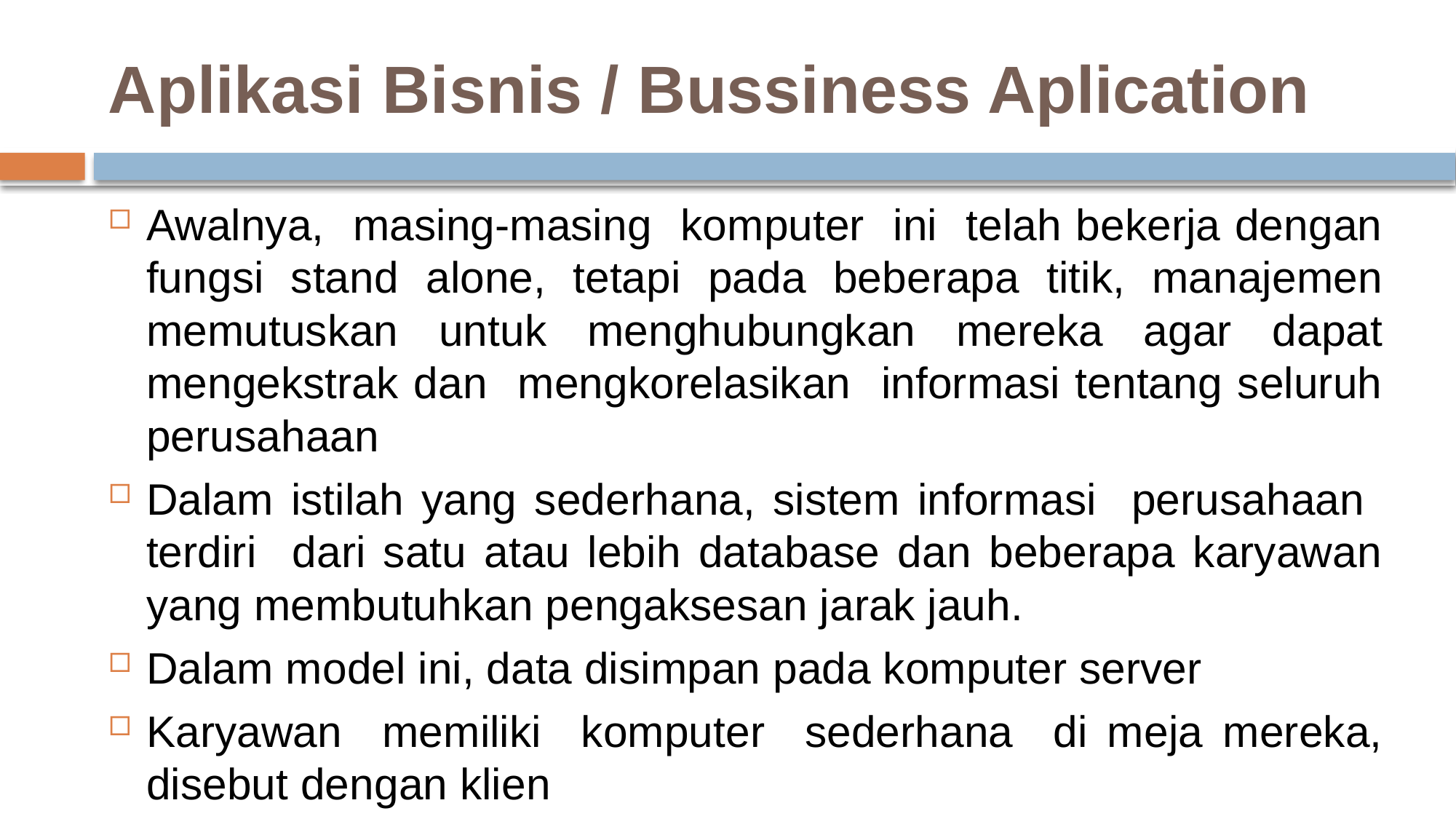

# Aplikasi Bisnis / Bussiness Aplication
Awalnya,  masing-masing  komputer  ini  telah bekerja dengan fungsi stand alone, tetapi pada beberapa titik, manajemen memutuskan untuk menghubungkan mereka agar dapat mengekstrak dan  mengkorelasikan  informasi tentang seluruh perusahaan
Dalam istilah yang sederhana, sistem informasi  perusahaan  terdiri  dari satu atau lebih database dan beberapa karyawan yang membutuhkan pengaksesan jarak jauh.
Dalam model ini, data disimpan pada komputer server
Karyawan  memiliki  komputer  sederhana  di meja mereka, disebut dengan klien